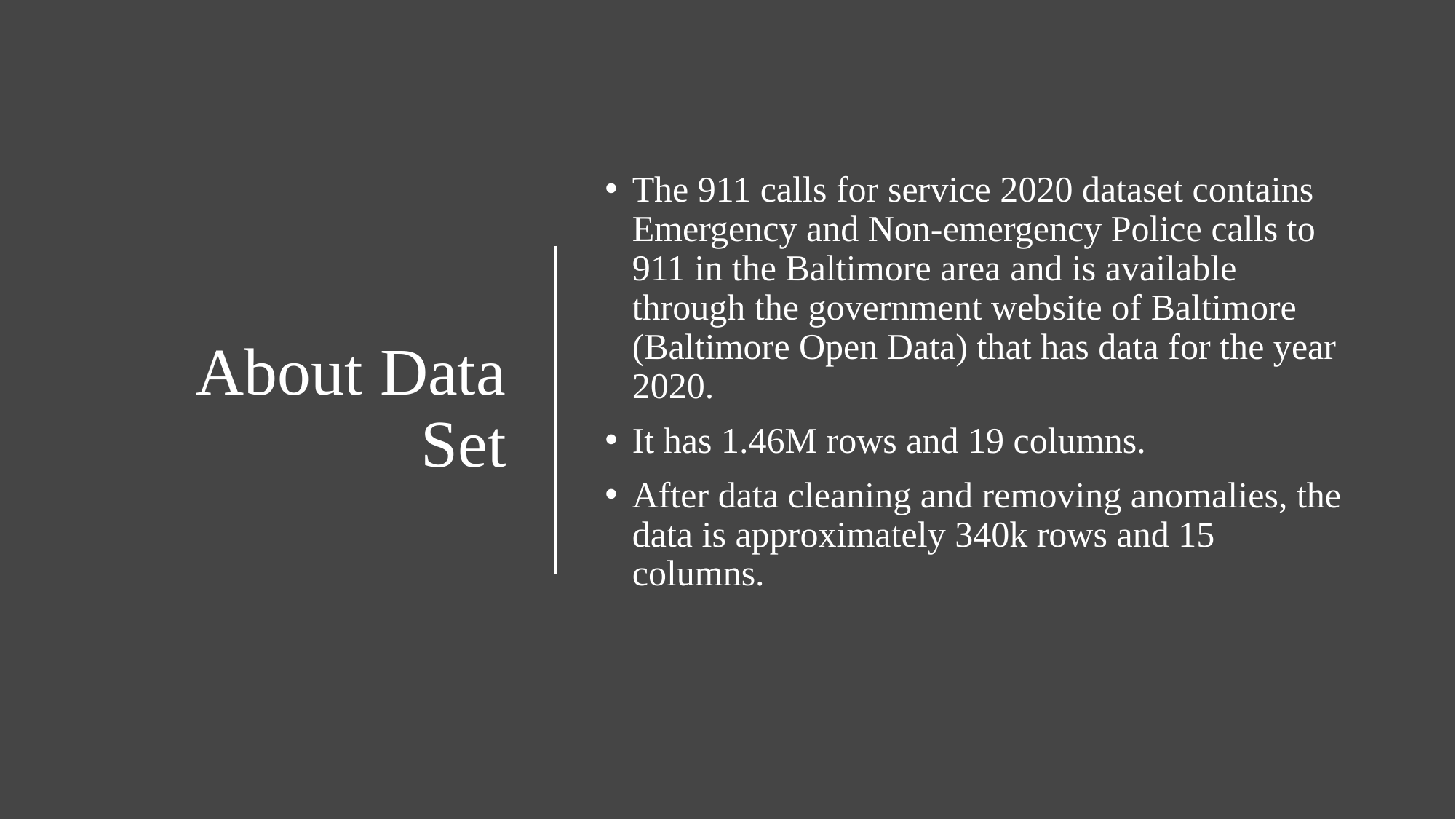

# About Data Set
The 911 calls for service 2020 dataset contains Emergency and Non-emergency Police calls to 911 in the Baltimore area and is available through the government website of Baltimore (Baltimore Open Data) that has data for the year 2020.
It has 1.46M rows and 19 columns.
After data cleaning and removing anomalies, the data is approximately 340k rows and 15 columns.